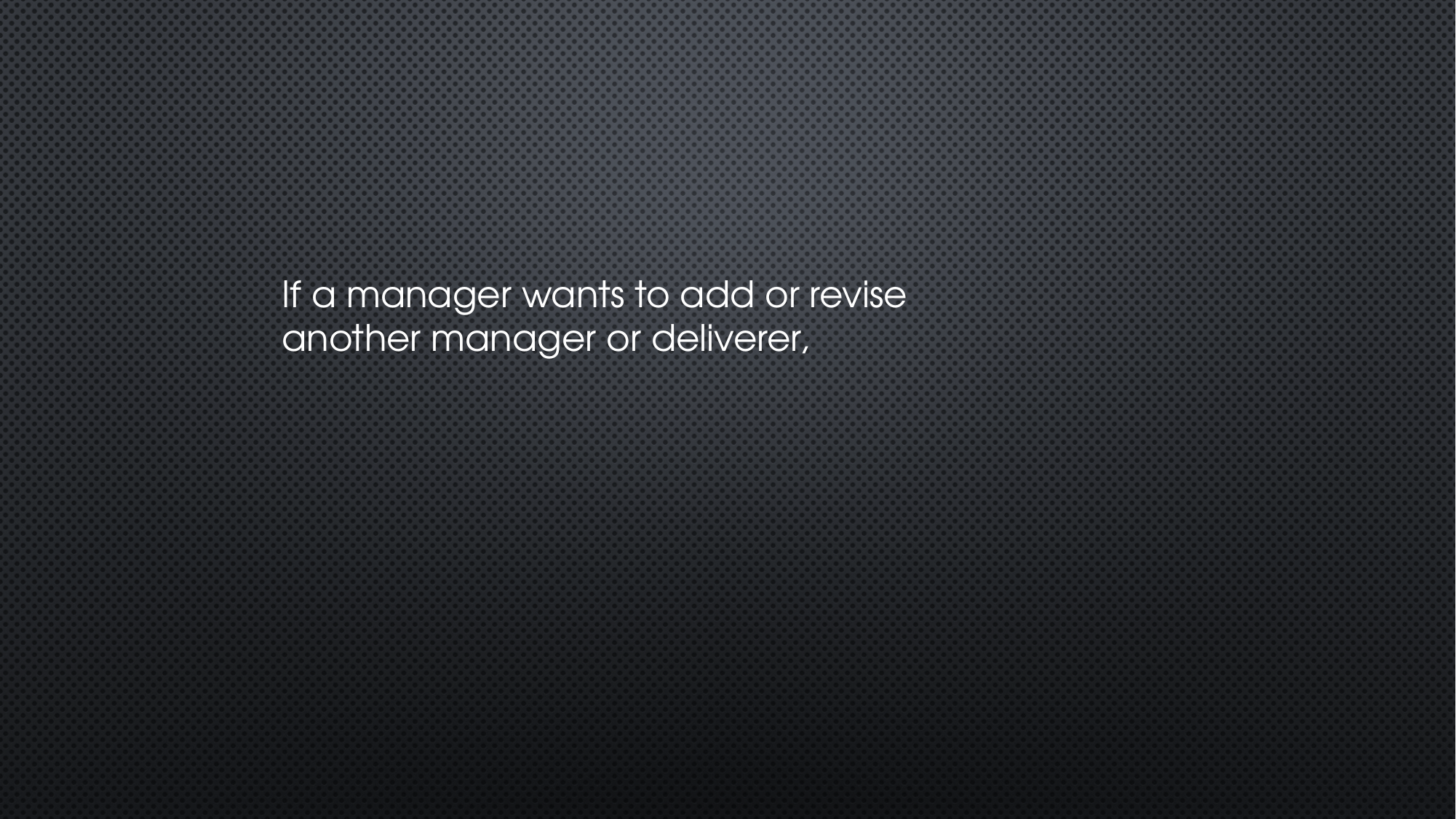

If a manager wants to add or revise another manager or deliverer,